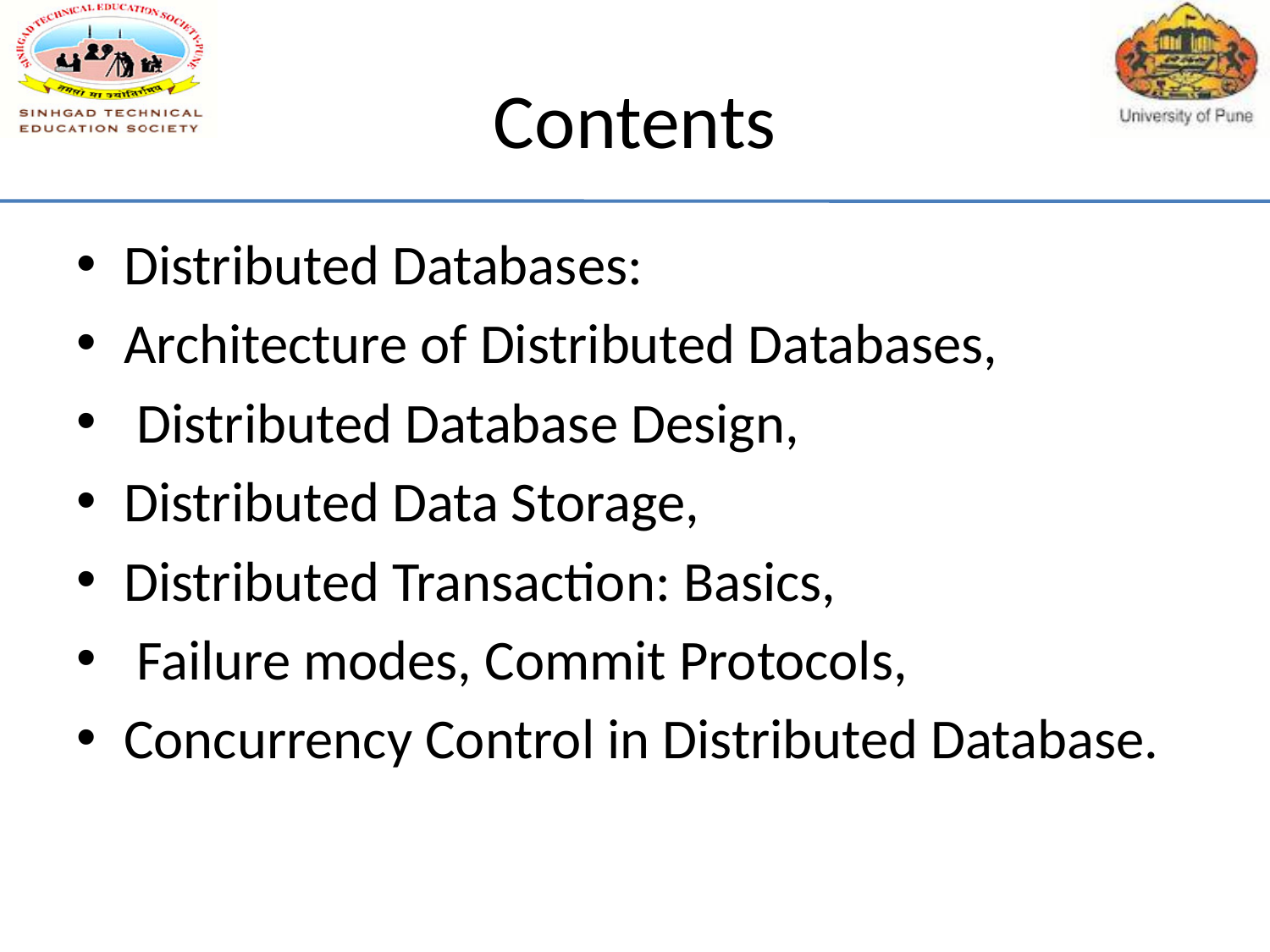

# Contents
Distributed Databases:
Architecture of Distributed Databases,
 Distributed Database Design,
Distributed Data Storage,
Distributed Transaction: Basics,
 Failure modes, Commit Protocols,
Concurrency Control in Distributed Database.